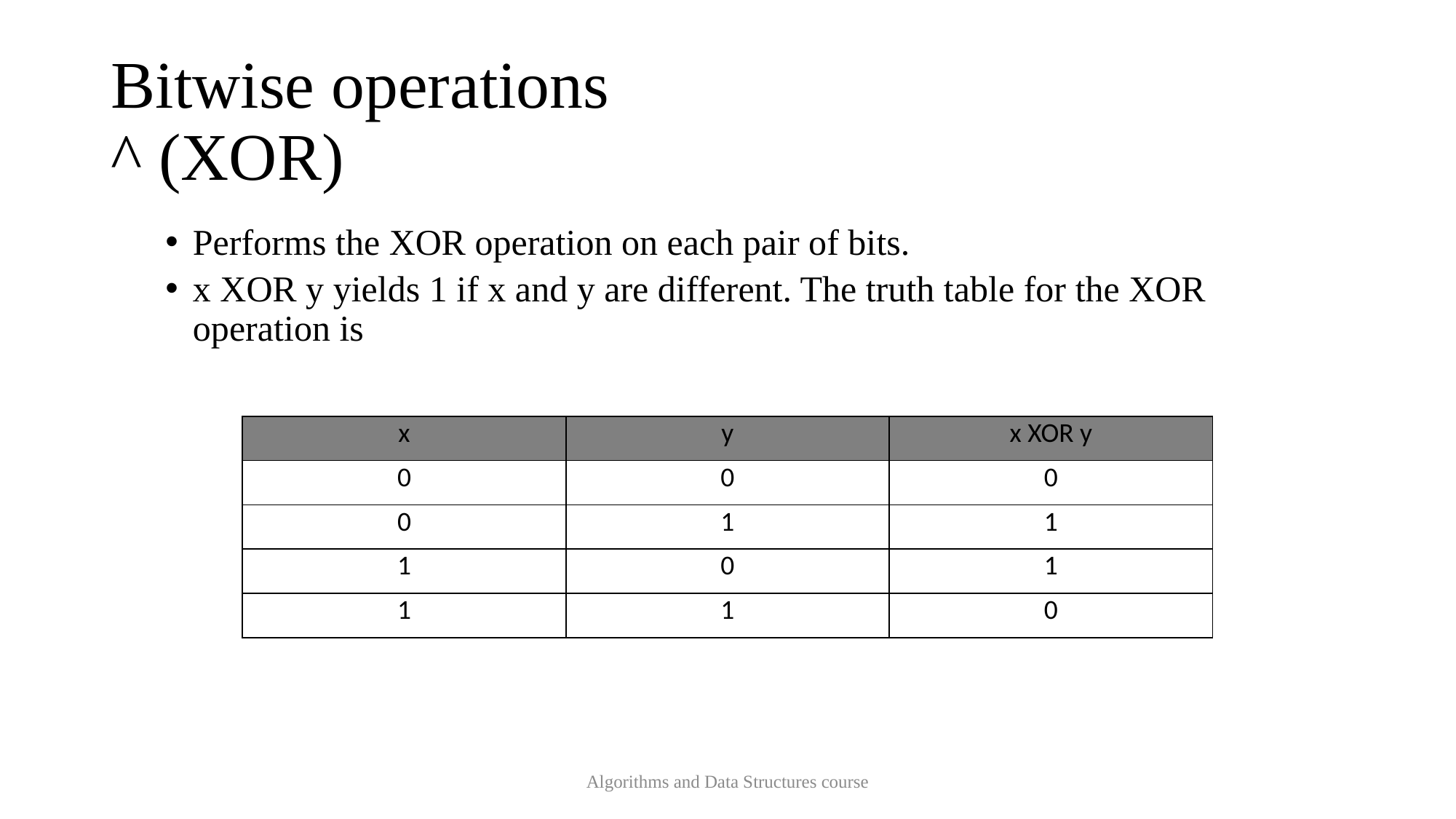

# Bitwise operations ^ (XOR)
Performs the XOR operation on each pair of bits.
x XOR y yields 1 if x and y are different. The truth table for the XOR operation is
| x | y | x XOR y |
| --- | --- | --- |
| 0 | 0 | 0 |
| 0 | 1 | 1 |
| 1 | 0 | 1 |
| 1 | 1 | 0 |
Algorithms and Data Structures course